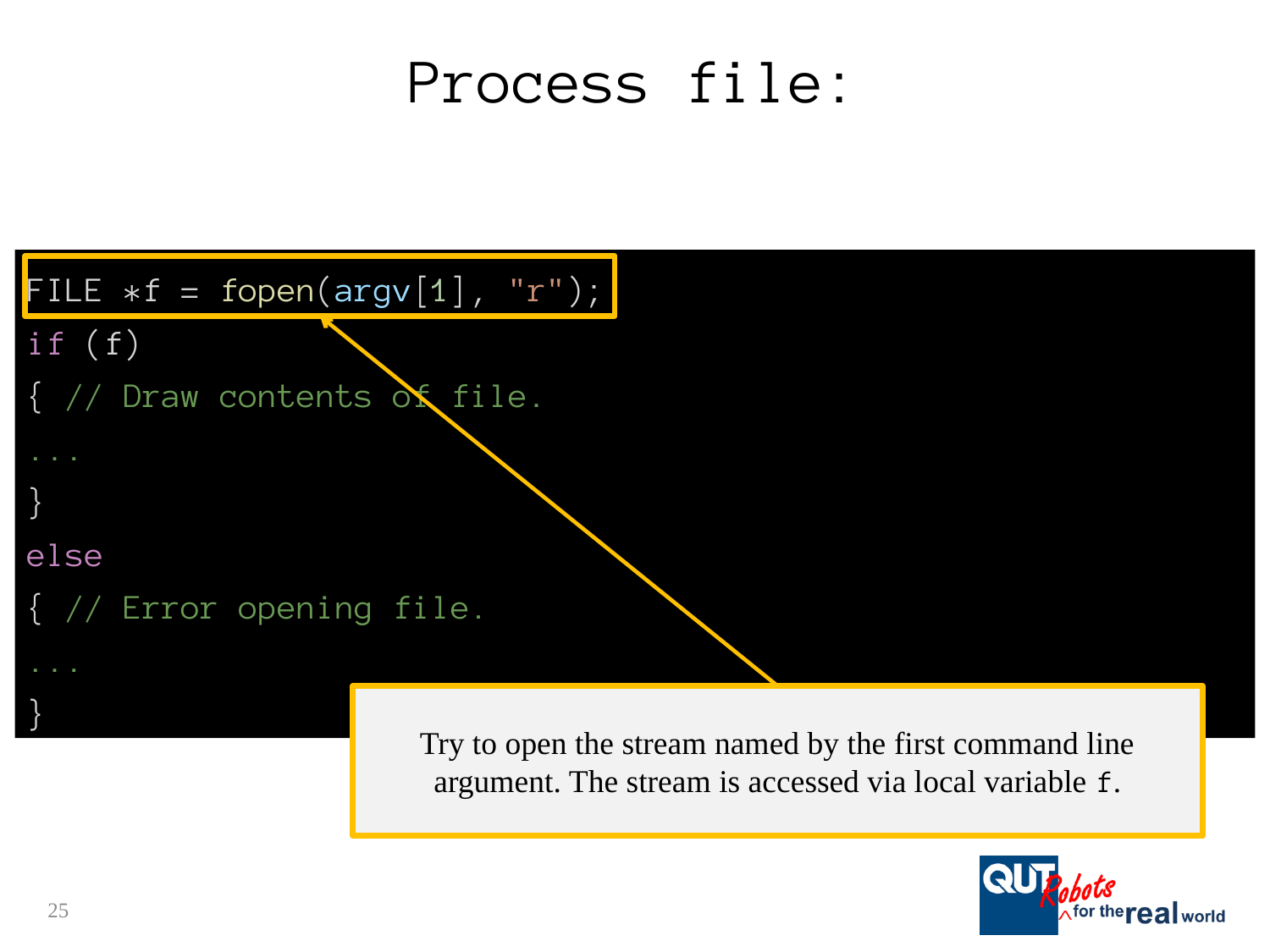

# Process file:
FILE *f = fopen(argv[1], "r");
if (f)
{ // Draw contents of file.
...
}
else
{ // Error opening file.
...
}

Try to open the stream named by the first command line argument. The stream is accessed via local variable f.
25